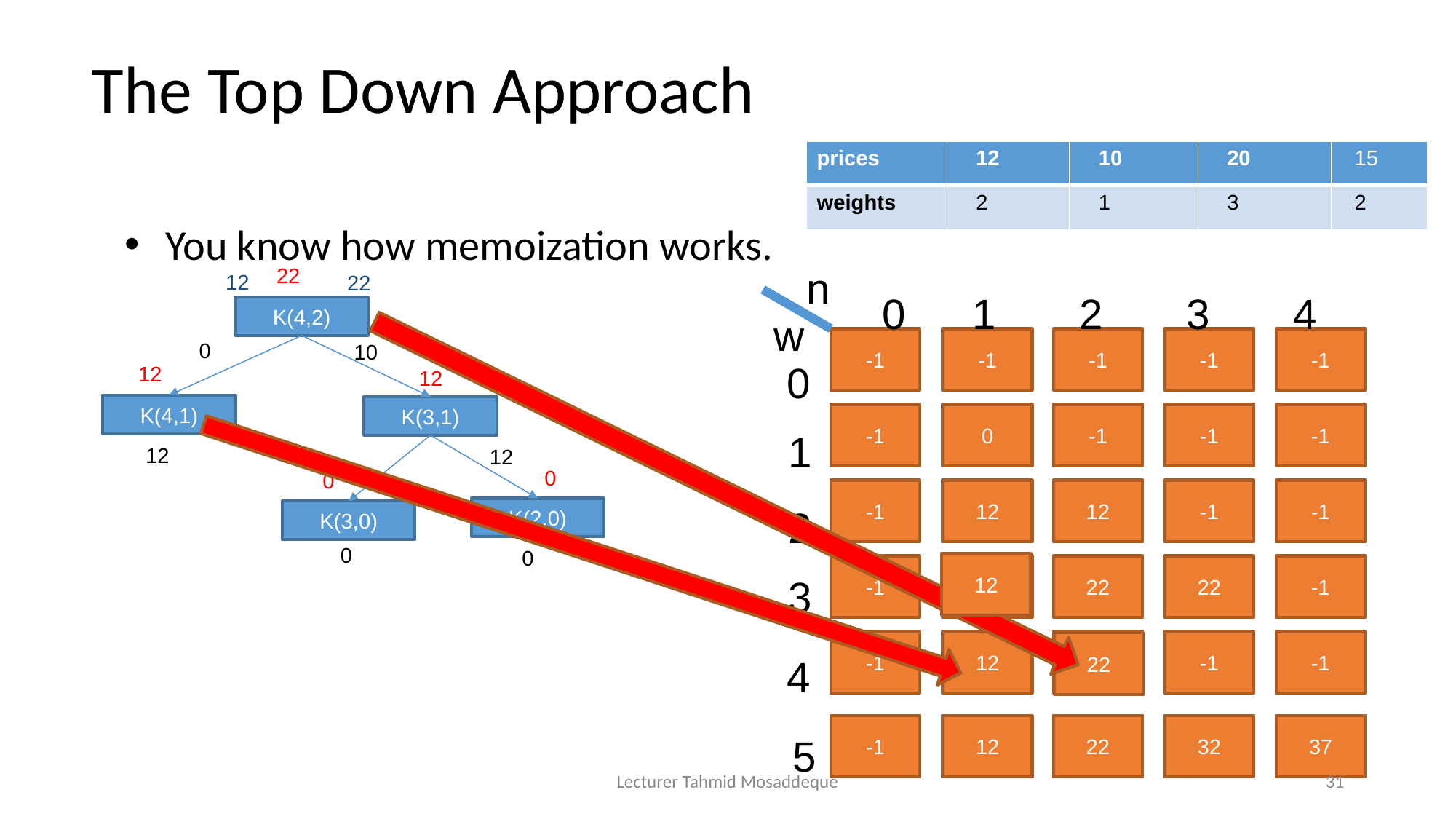

# The Top Down Approach
| prices | 12 | 10 | 20 | 15 |
| --- | --- | --- | --- | --- |
| weights | 2 | 1 | 3 | 2 |
You know how memoization works.

n
22
12
22
0
1
2
3
4
K(4,2)
w
-1

-1
-1

-1

-1

0
10
0
12
12
K(4,1)
K(3,1)
-1

0
-1

-1

-1

1
12
12
0
0

-1

12
12

-1

-1

2
K(2,0)
K(3,0)

0
0
12
-1

-1
22

22

-1

3
-1

12
-1

-1

-1

22
4
-1

12
22

32

37

5
Lecturer Tahmid Mosaddeque
31